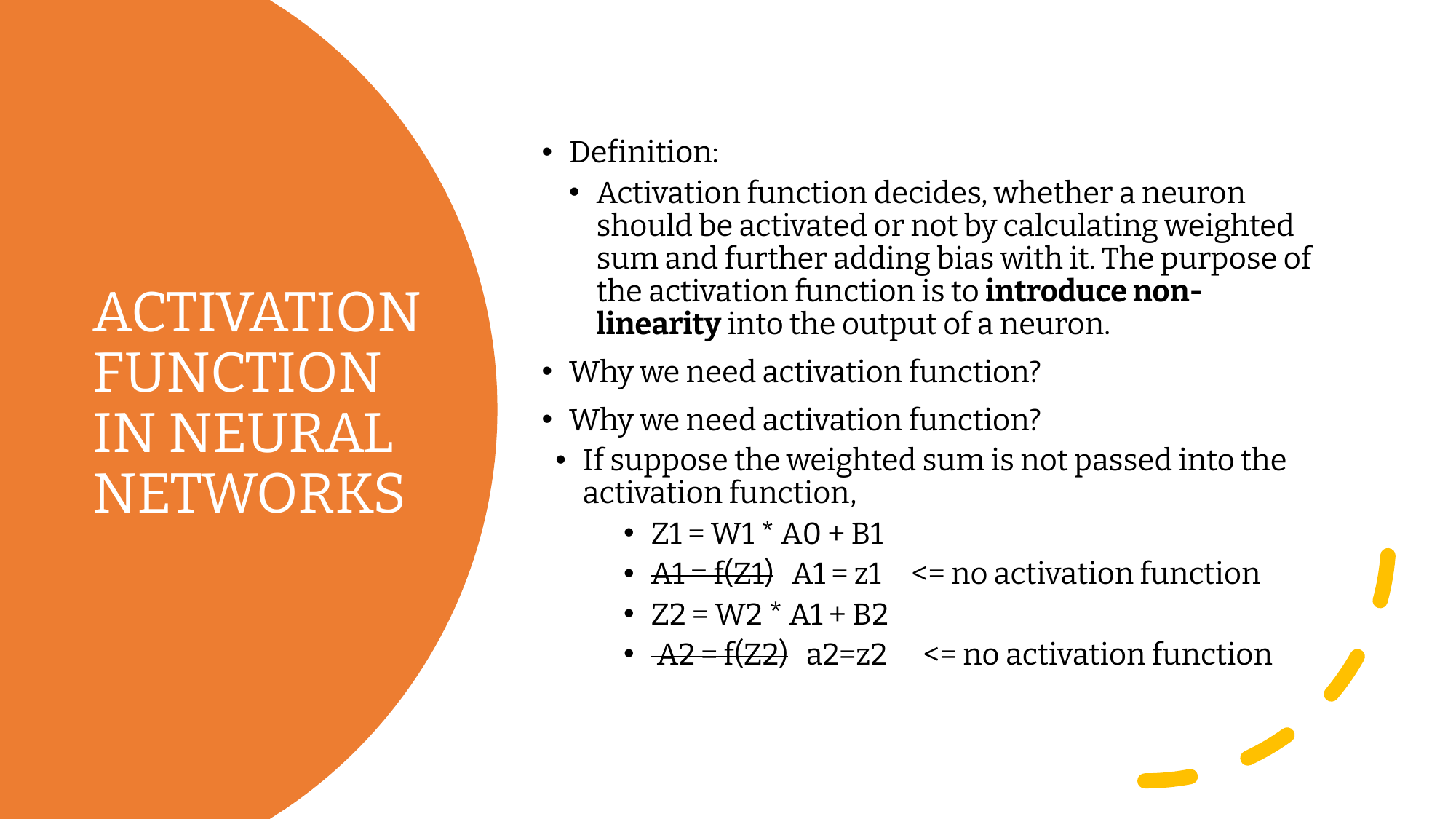

Definition:
Activation function decides, whether a neuron should be activated or not by calculating weighted sum and further adding bias with it. The purpose of the activation function is to introduce non-linearity into the output of a neuron.
Why we need activation function?
Why we need activation function?
If suppose the weighted sum is not passed into the activation function,
Z1 = W1 * A0 + B1
A1 = f(Z1)   A1 = z1     <= no activation function
Z2 = W2 * A1 + B2
 A2 = f(Z2)   a2=z2      <= no activation function
# ACTIVATION FUNCTION IN NEURAL NETWORKS